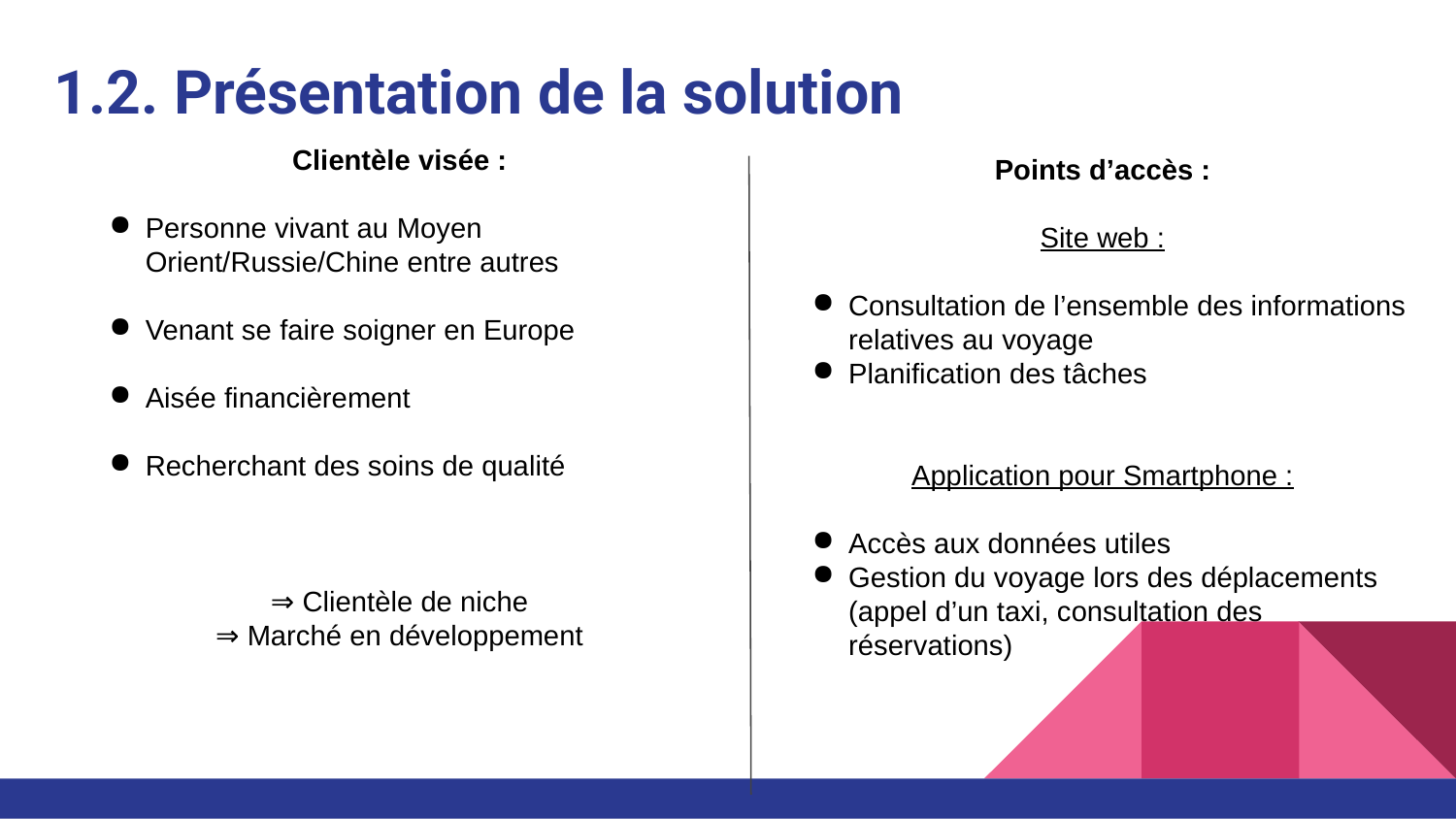

# 1.2. Présentation de la solution
Clientèle visée :

Personne vivant au Moyen Orient/Russie/Chine entre autres

Venant se faire soigner en Europe

Aisée financièrement

Recherchant des soins de qualité

⇒ Clientèle de niche
⇒ Marché en développement
Points d’accès :

Site web :

Consultation de l’ensemble des informations relatives au voyage
Planification des tâches

Application pour Smartphone :

Accès aux données utiles
Gestion du voyage lors des déplacements (appel d’un taxi, consultation des réservations)